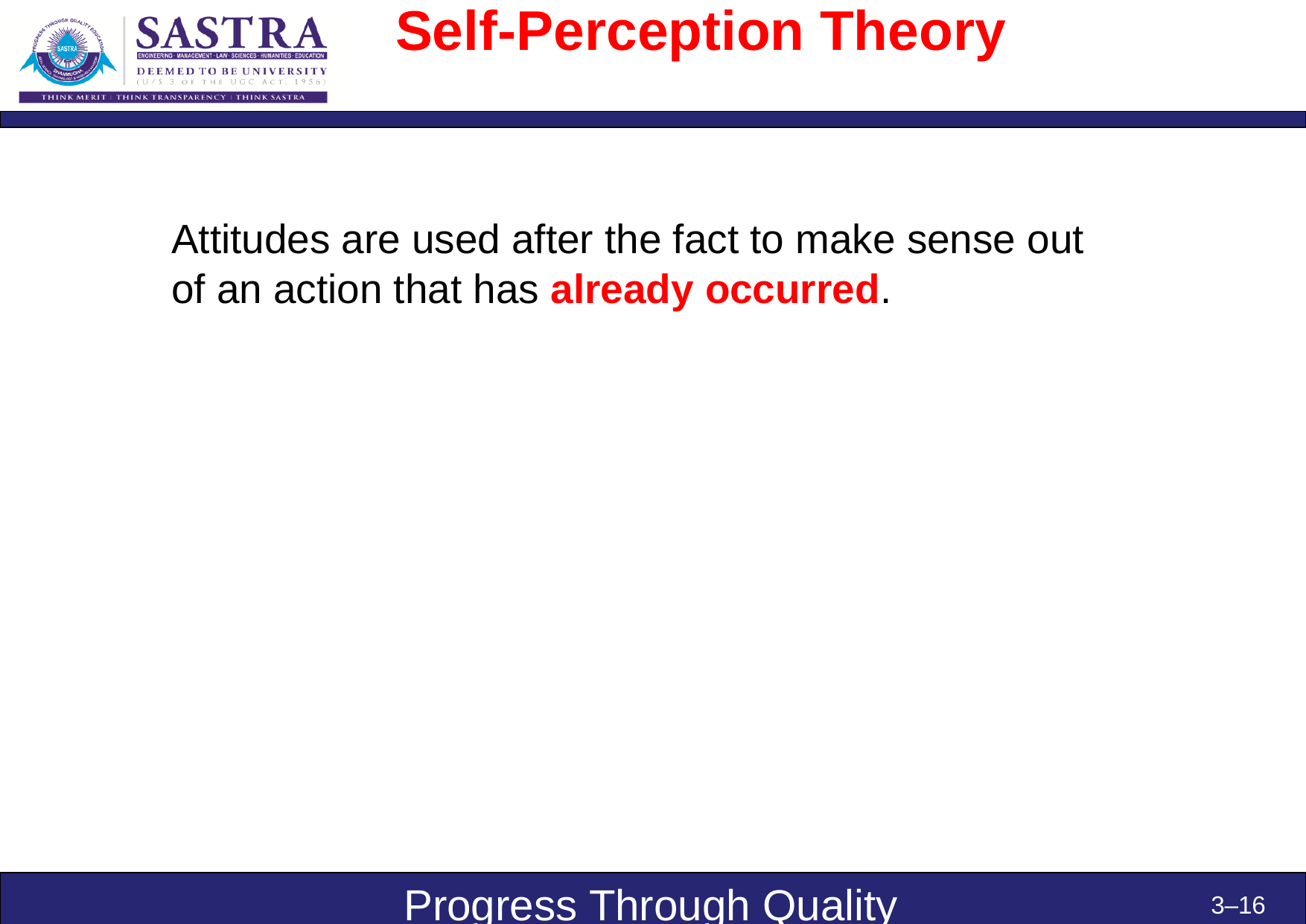

# Self-Perception Theory
Attitudes are used after the fact to make sense out of an action that has already occurred.
3–16